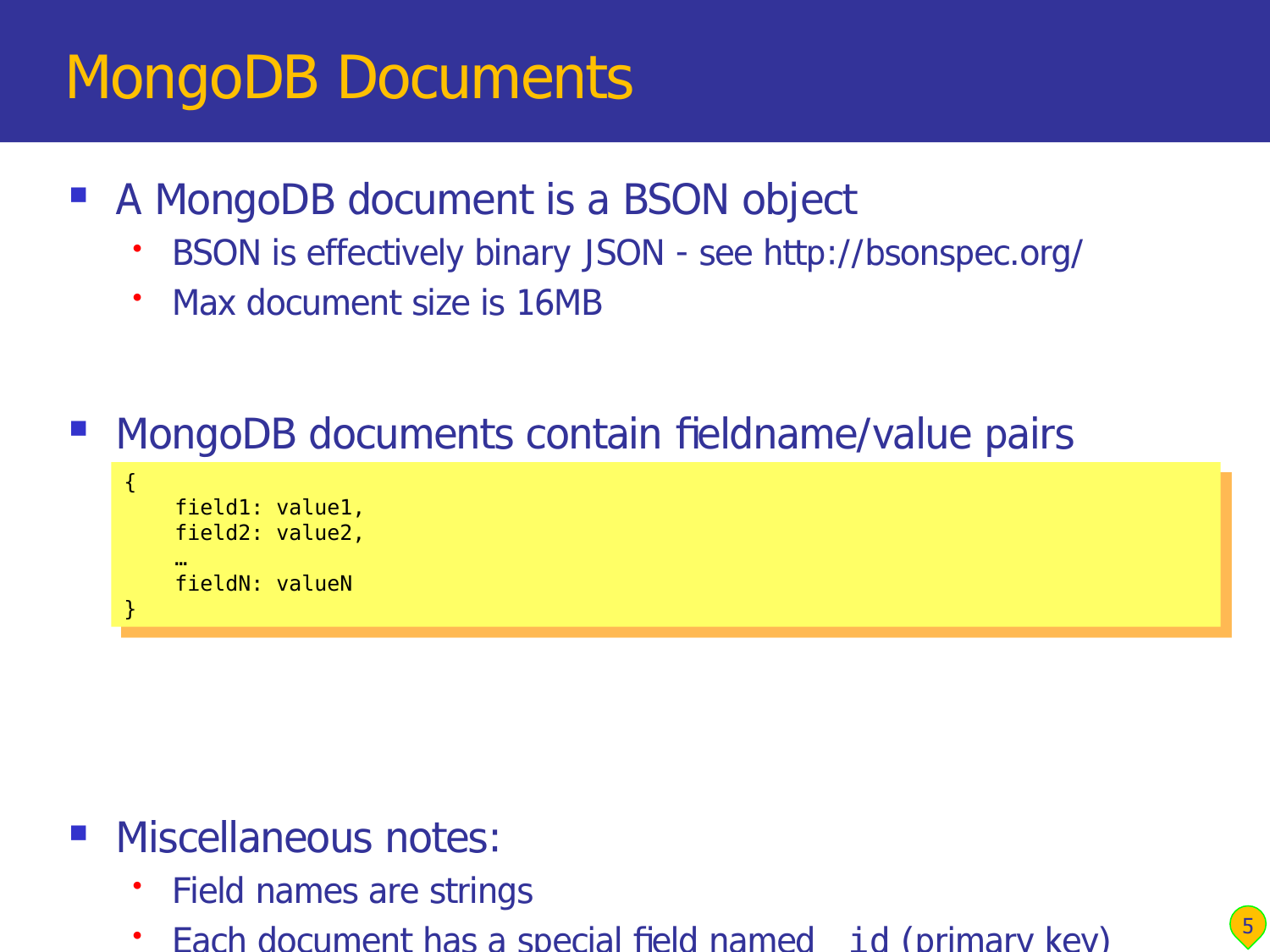

# MongoDB Documents
A MongoDB document is a BSON object
BSON is effectively binary JSON - see http://bsonspec.org/
Max document size is 16MB

MongoDB documents contain fieldname/value pairs

Miscellaneous notes:
Field names are strings
Each document has a special field named _id (primary key)
MongoDB preserves the ordering of fields (_id is always first)

{
    field1: value1,
    field2: value2,
    …
    fieldN: valueN
}
5